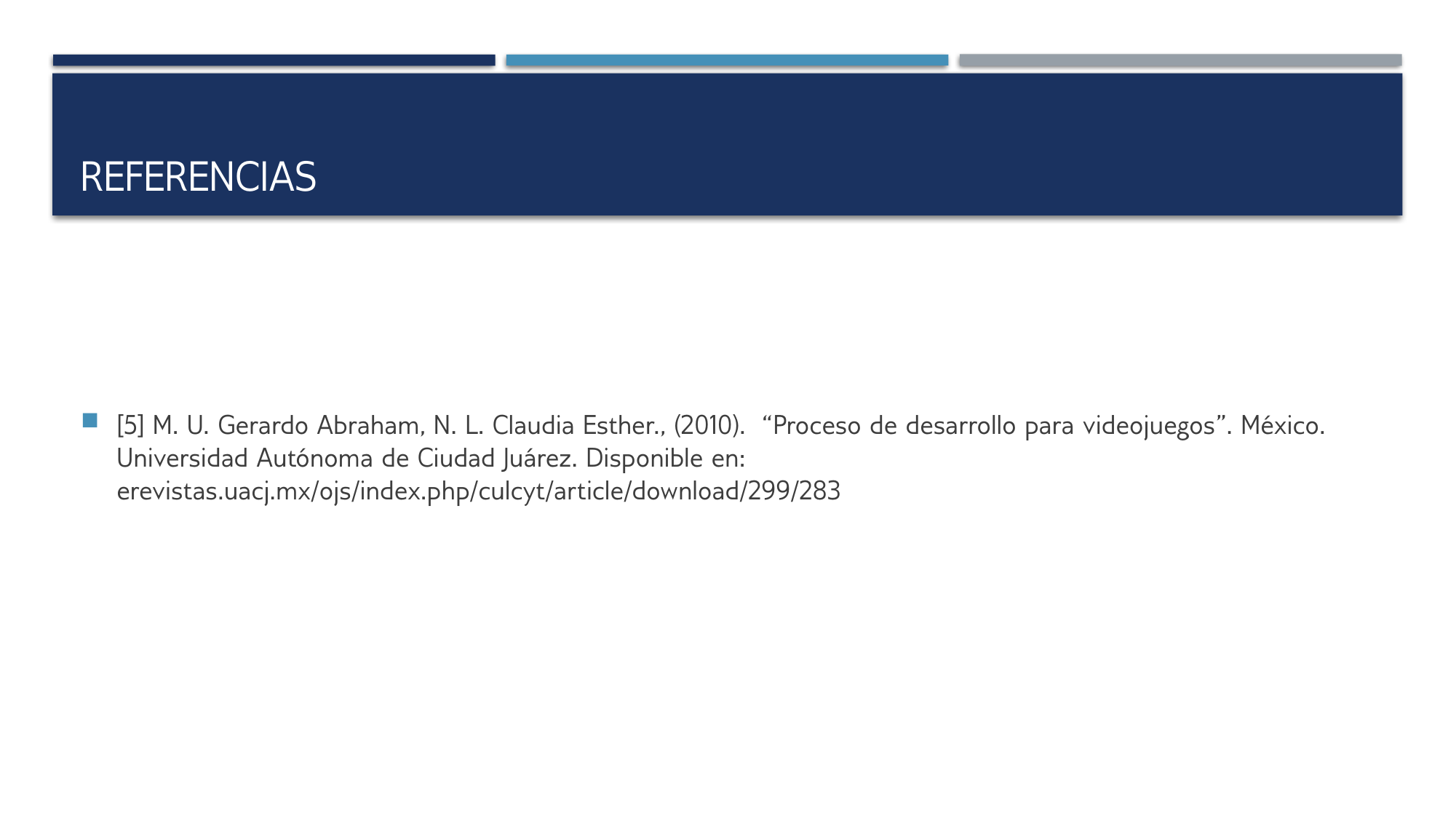

# referencias
[5] M. U. Gerardo Abraham, N. L. Claudia Esther., (2010).  “Proceso de desarrollo para videojuegos”. México. Universidad Autónoma de Ciudad Juárez. Disponible en: erevistas.uacj.mx/ojs/index.php/culcyt/article/download/299/283